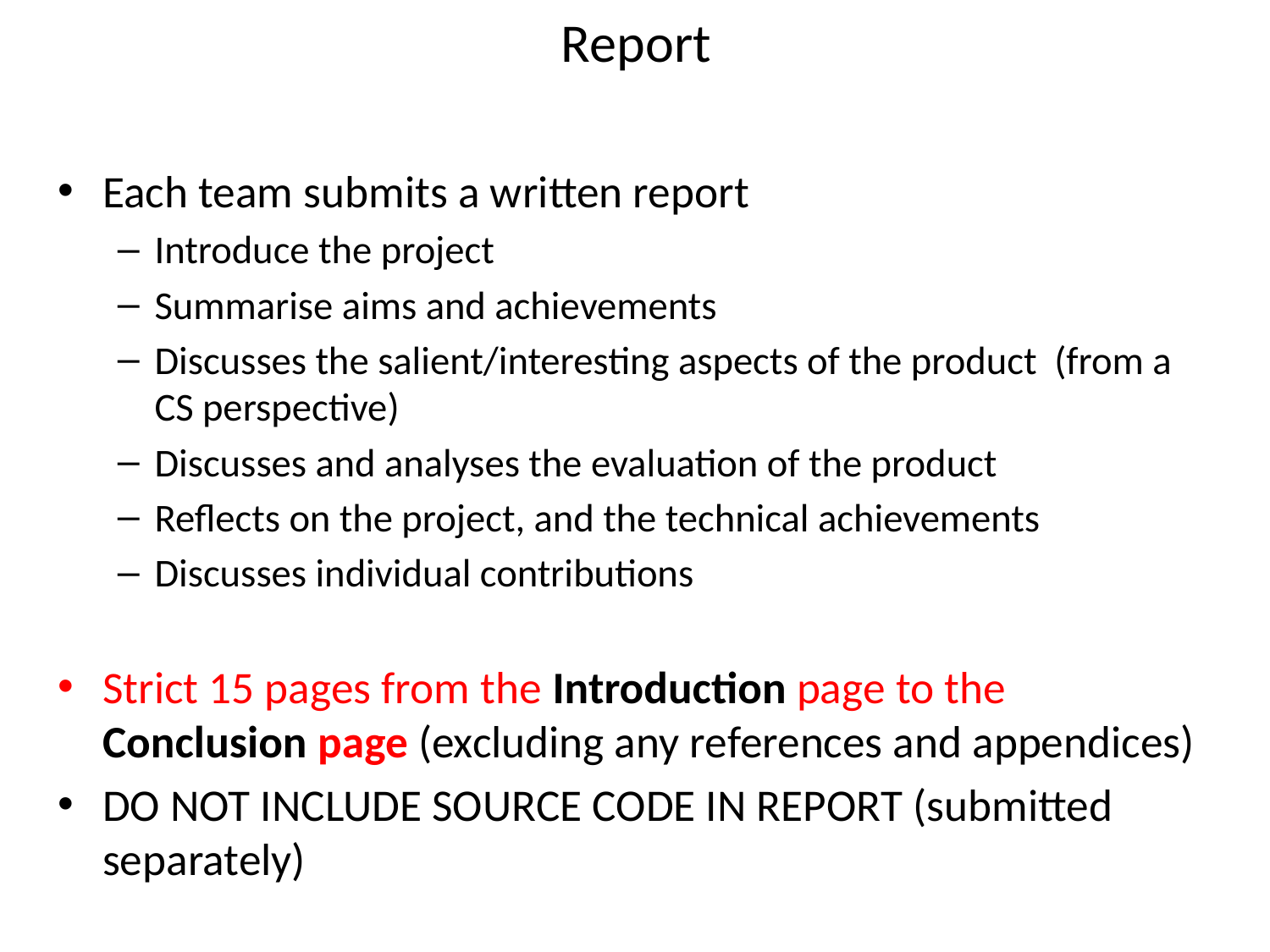

# Report
Each team submits a written report
Introduce the project
Summarise aims and achievements
Discusses the salient/interesting aspects of the product  (from a CS perspective)
Discusses and analyses the evaluation of the product
Reflects on the project, and the technical achievements
Discusses individual contributions

Strict 15 pages from the Introduction page to the Conclusion page (excluding any references and appendices)
DO NOT INCLUDE SOURCE CODE IN REPORT (submitted separately)